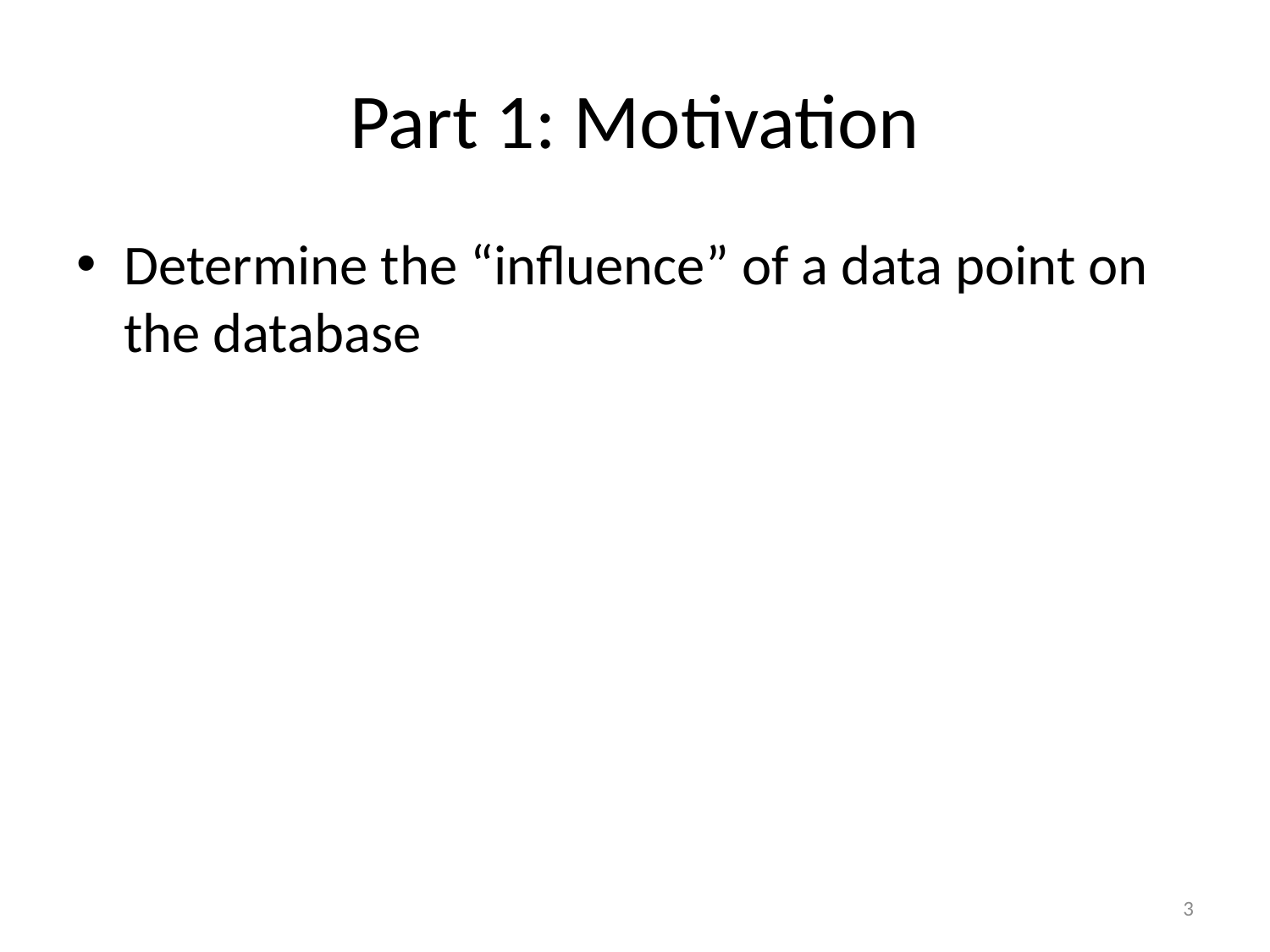

# Part 1: Motivation
Determine the “influence” of a data point on the database
3